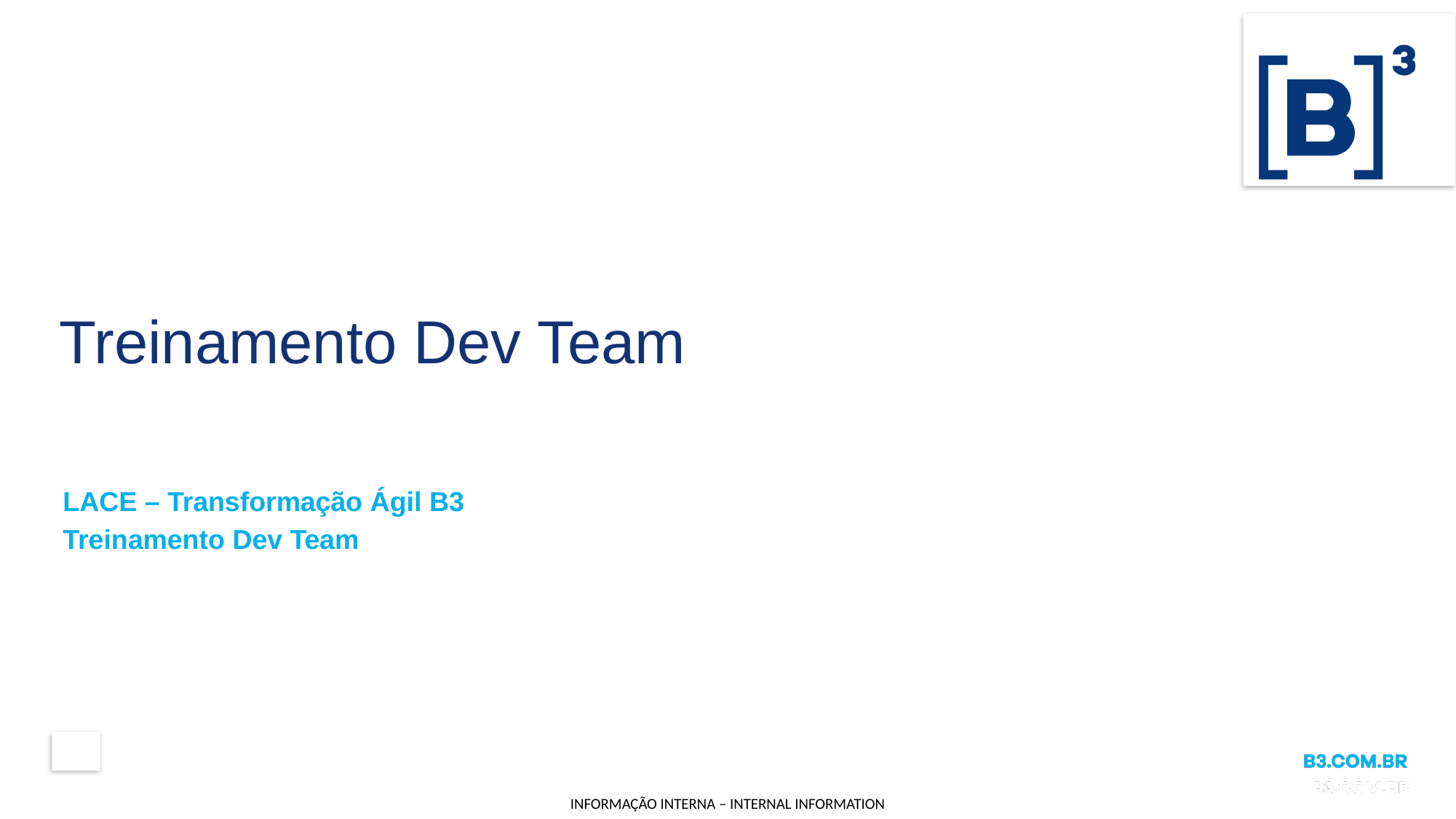

# Treinamento Dev Team
LACE – Transformação Ágil B3
Treinamento Dev Team